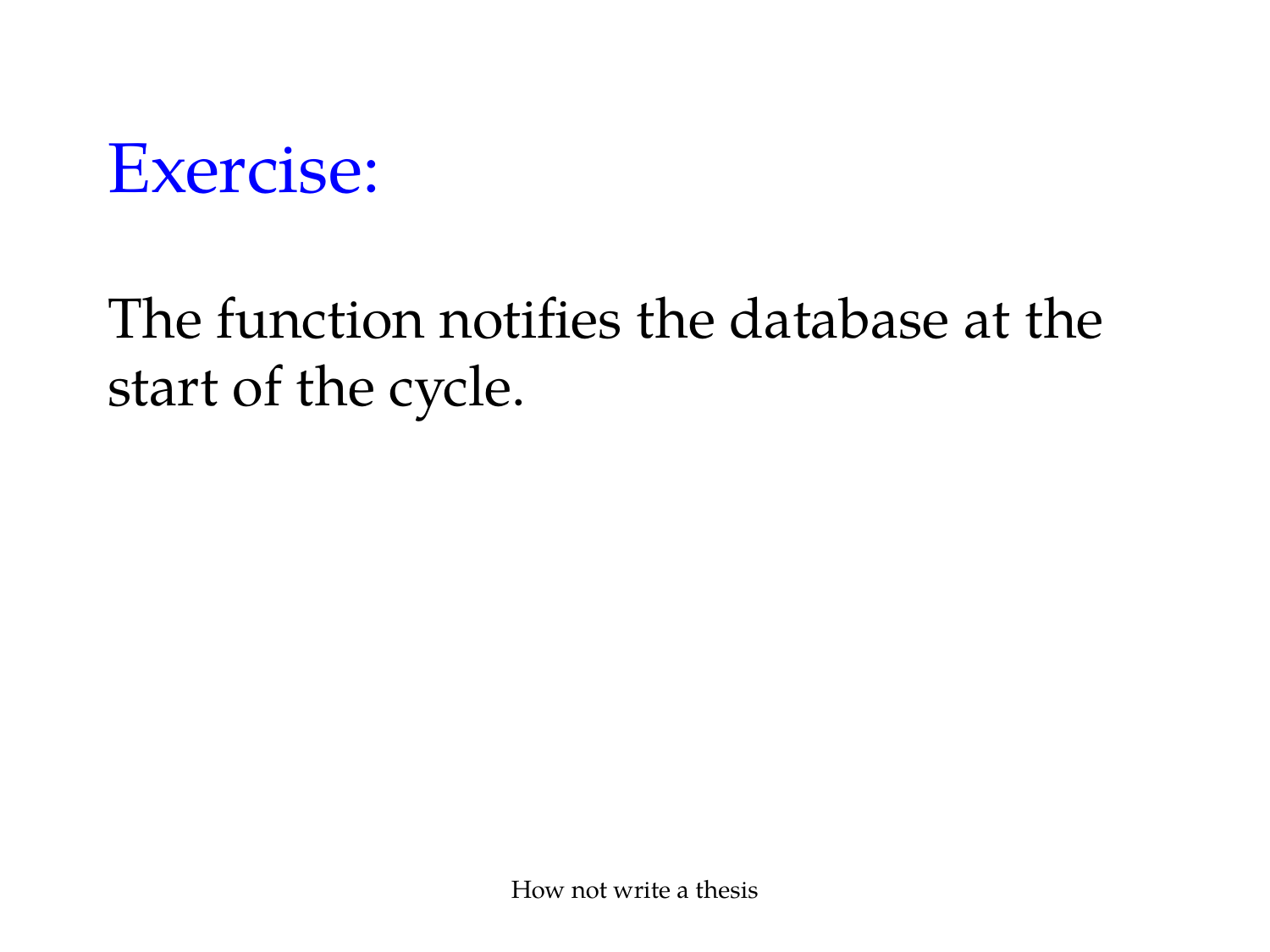

# Exercise:
The function notifies the database at the start of the cycle.

How not write a thesis